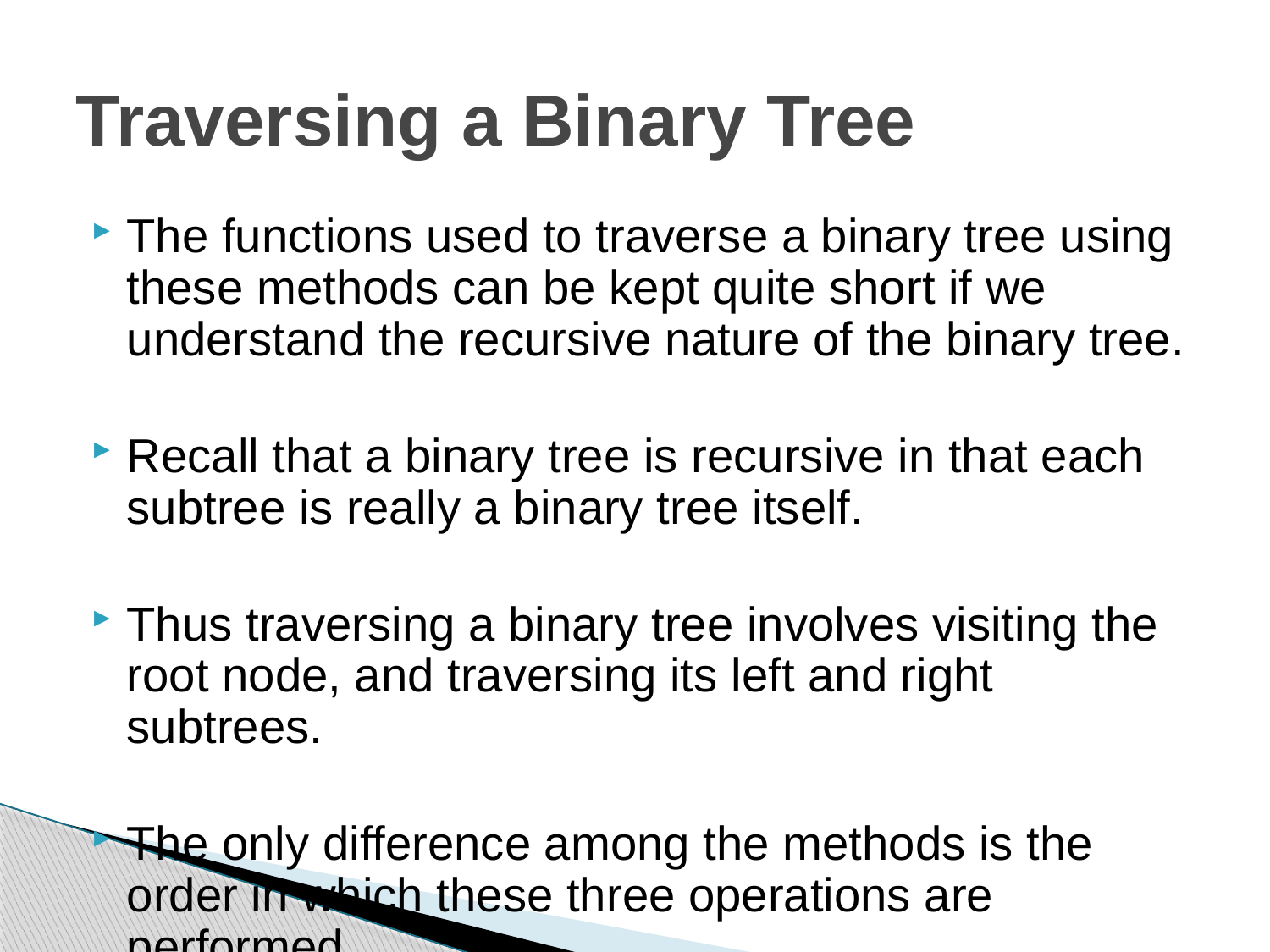

# Traversing a Binary Tree
The functions used to traverse a binary tree using these methods can be kept quite short if we understand the recursive nature of the binary tree.

Recall that a binary tree is recursive in that each subtree is really a binary tree itself.

Thus traversing a binary tree involves visiting the root node, and traversing its left and right subtrees.

The only difference among the methods is the order in which these three operations are performed.